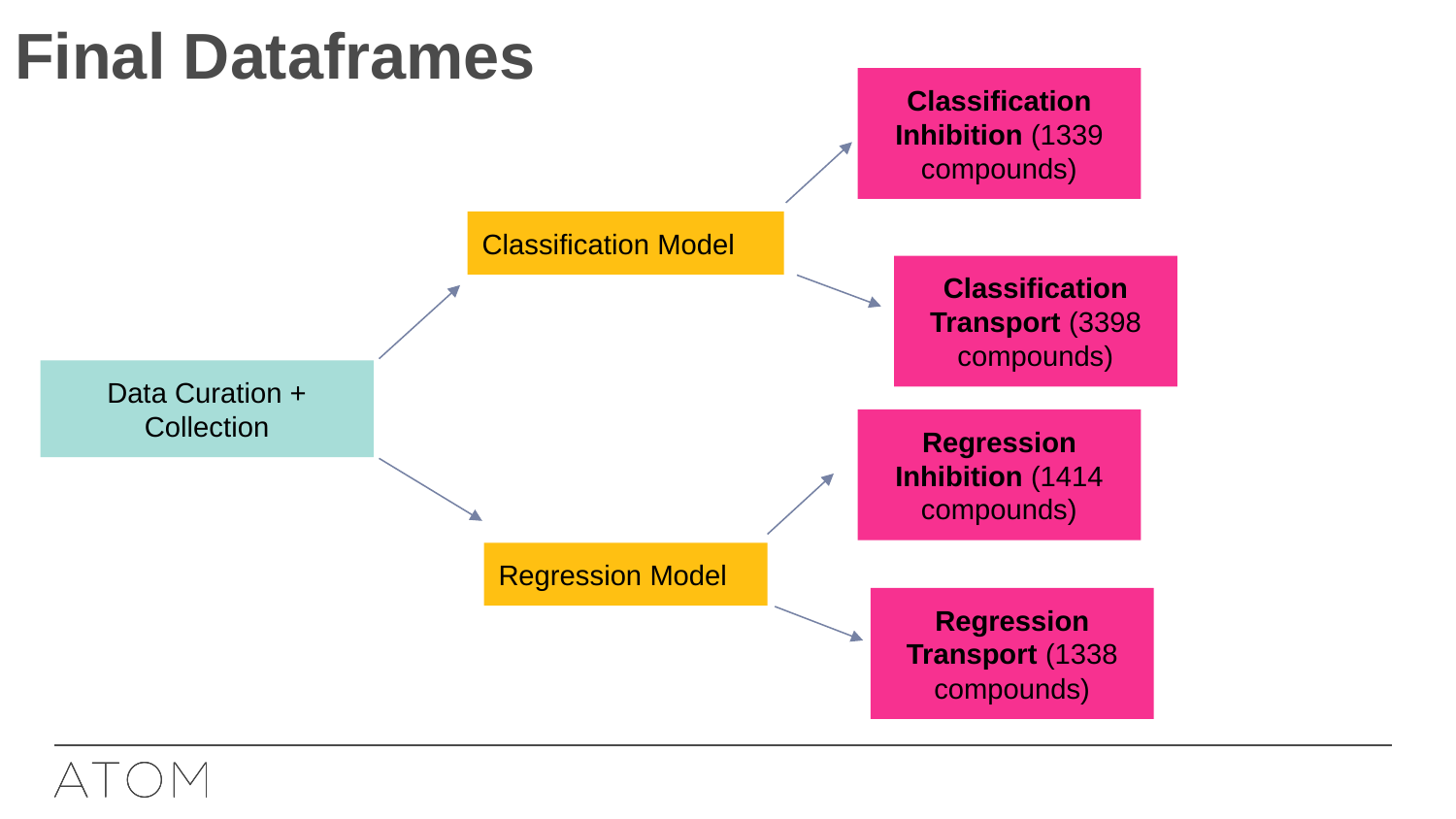

Final Dataframes
Classification Inhibition (1339 compounds)

Classification Model
Classification Transport (3398 compounds)
Data Curation + Collection
Regression Inhibition (1414 compounds)
Regression Model
Regression Transport (1338 compounds)